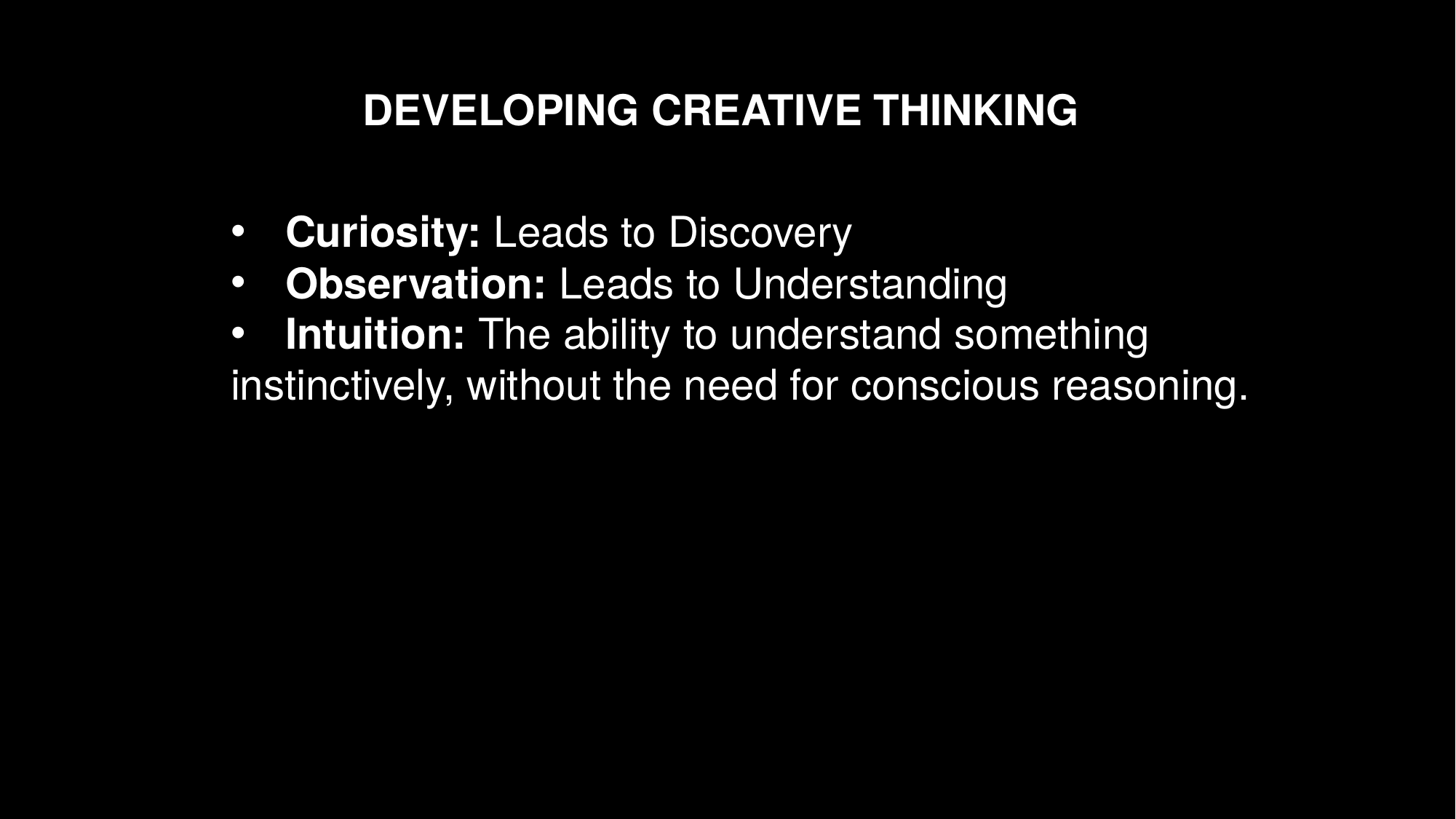

DEVELOPING CREATIVE THINKING
Curiosity: Leads to Discovery
Observation: Leads to Understanding
Intuition: The ability to understand something
instinctively, without the need for conscious reasoning.